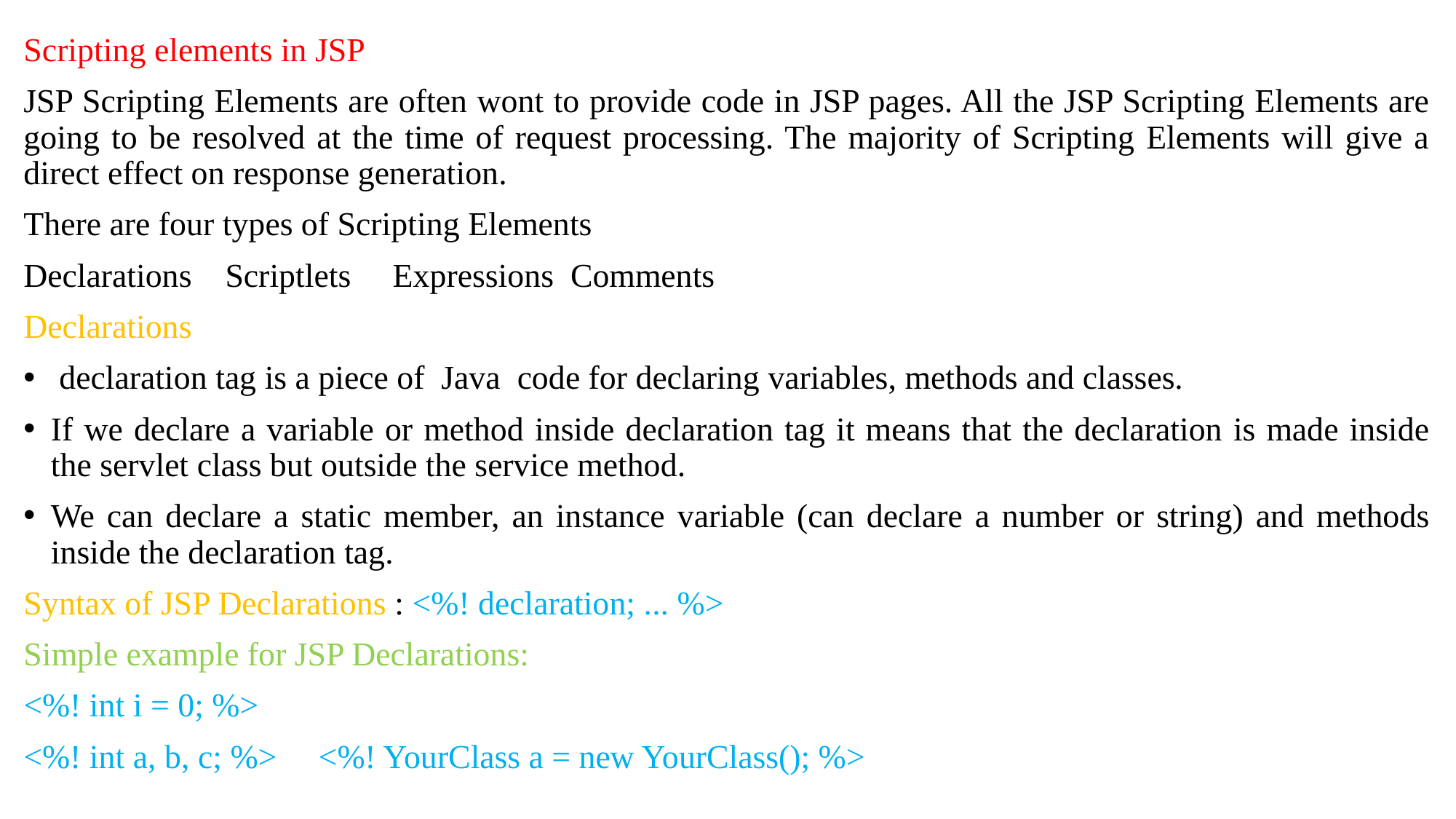

Scripting elements in JSP
JSP Scripting Elements are often wont to provide code in JSP pages. All the JSP Scripting Elements are going to be resolved at the time of request processing. The majority of Scripting Elements will give a direct effect on response generation.
There are four types of Scripting Elements
Declarations    Scriptlets     Expressions  Comments
Declarations
 declaration tag is a piece of  Java  code for declaring variables, methods and classes.
If we declare a variable or method inside declaration tag it means that the declaration is made inside the servlet class but outside the service method.
We can declare a static member, an instance variable (can declare a number or string) and methods inside the declaration tag.
Syntax of JSP Declarations : <%! declaration; ... %>
Simple example for JSP Declarations:
<%! int i = 0; %>
<%! int a, b, c; %>     <%! YourClass a = new YourClass(); %>